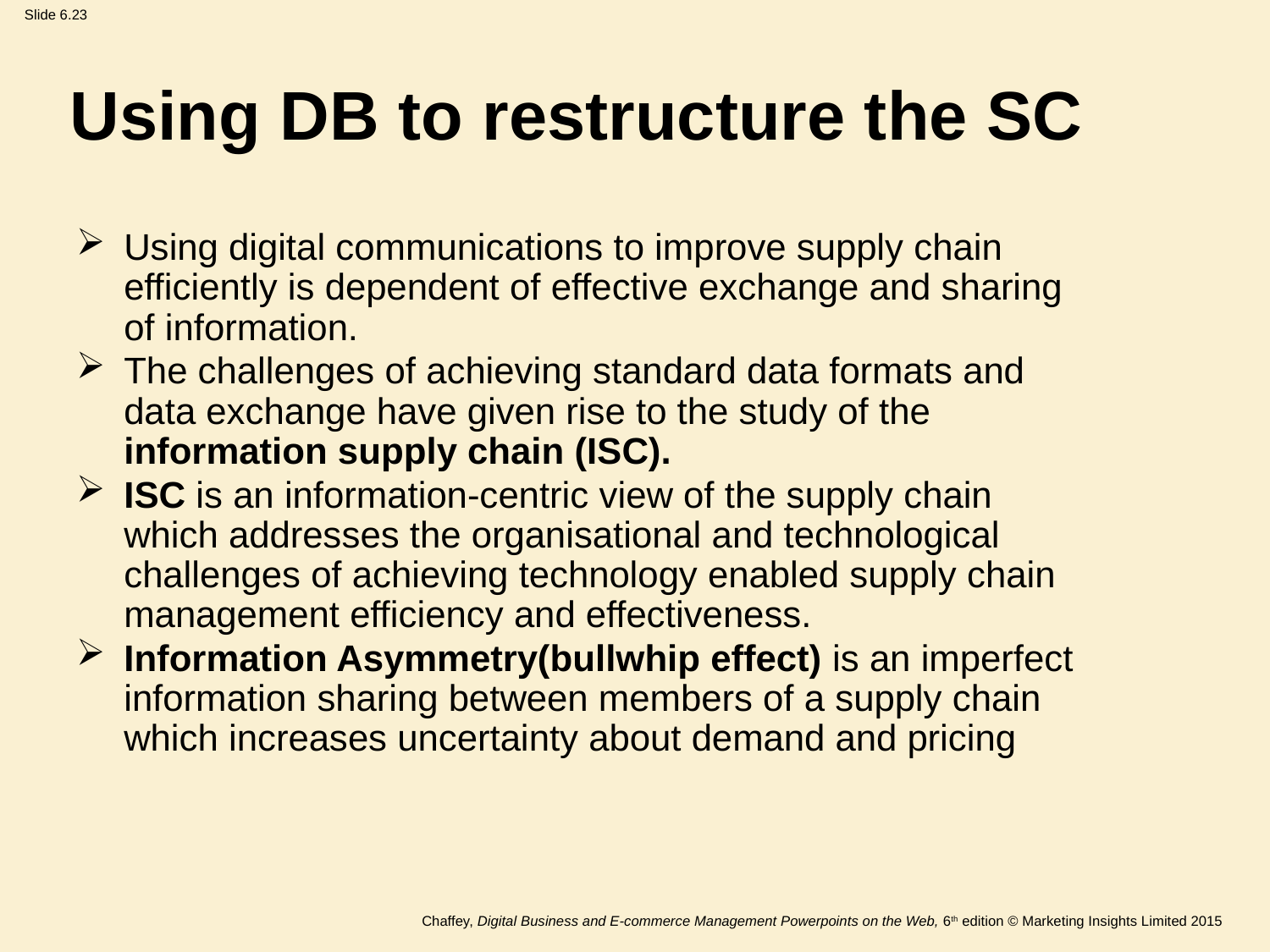

# Using DB to restructure the SC
Using digital communications to improve supply chain efficiently is dependent of effective exchange and sharing of information.
The challenges of achieving standard data formats and data exchange have given rise to the study of the information supply chain (ISC).
ISC is an information-centric view of the supply chain which addresses the organisational and technological challenges of achieving technology enabled supply chain management efficiency and effectiveness.
Information Asymmetry(bullwhip effect) is an imperfect information sharing between members of a supply chain which increases uncertainty about demand and pricing